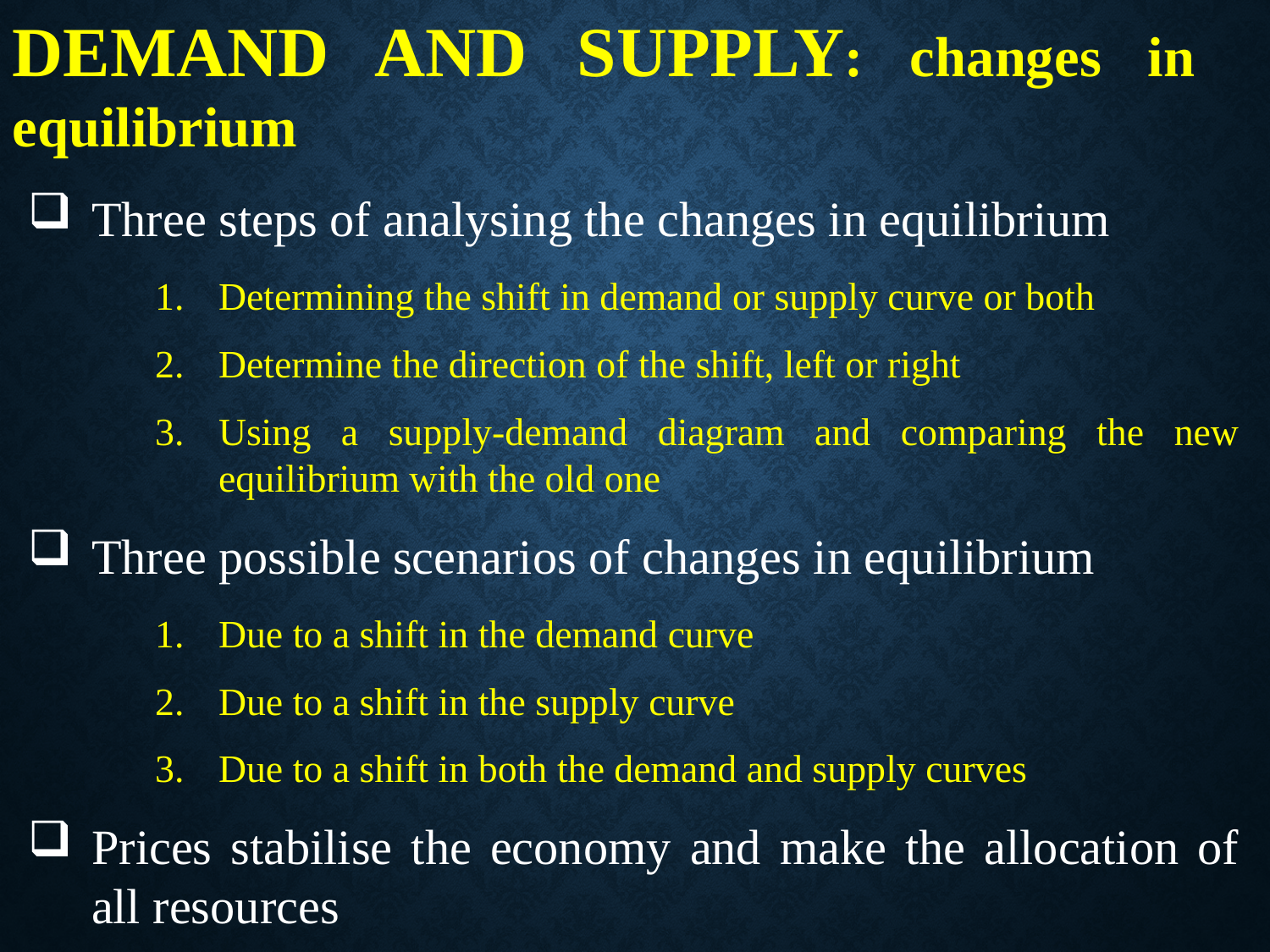

DEMAND AND SUPPLY: changes in  equilibrium
Three steps of analysing the changes in equilibrium
Determining the shift in demand or supply curve or both
Determine the direction of the shift, left or right
Using a supply-demand diagram and comparing the new equilibrium with the old one
Three possible scenarios of changes in equilibrium
Due to a shift in the demand curve
Due to a shift in the supply curve
Due to a shift in both the demand and supply curves
Prices stabilise the economy and make the allocation of all resources